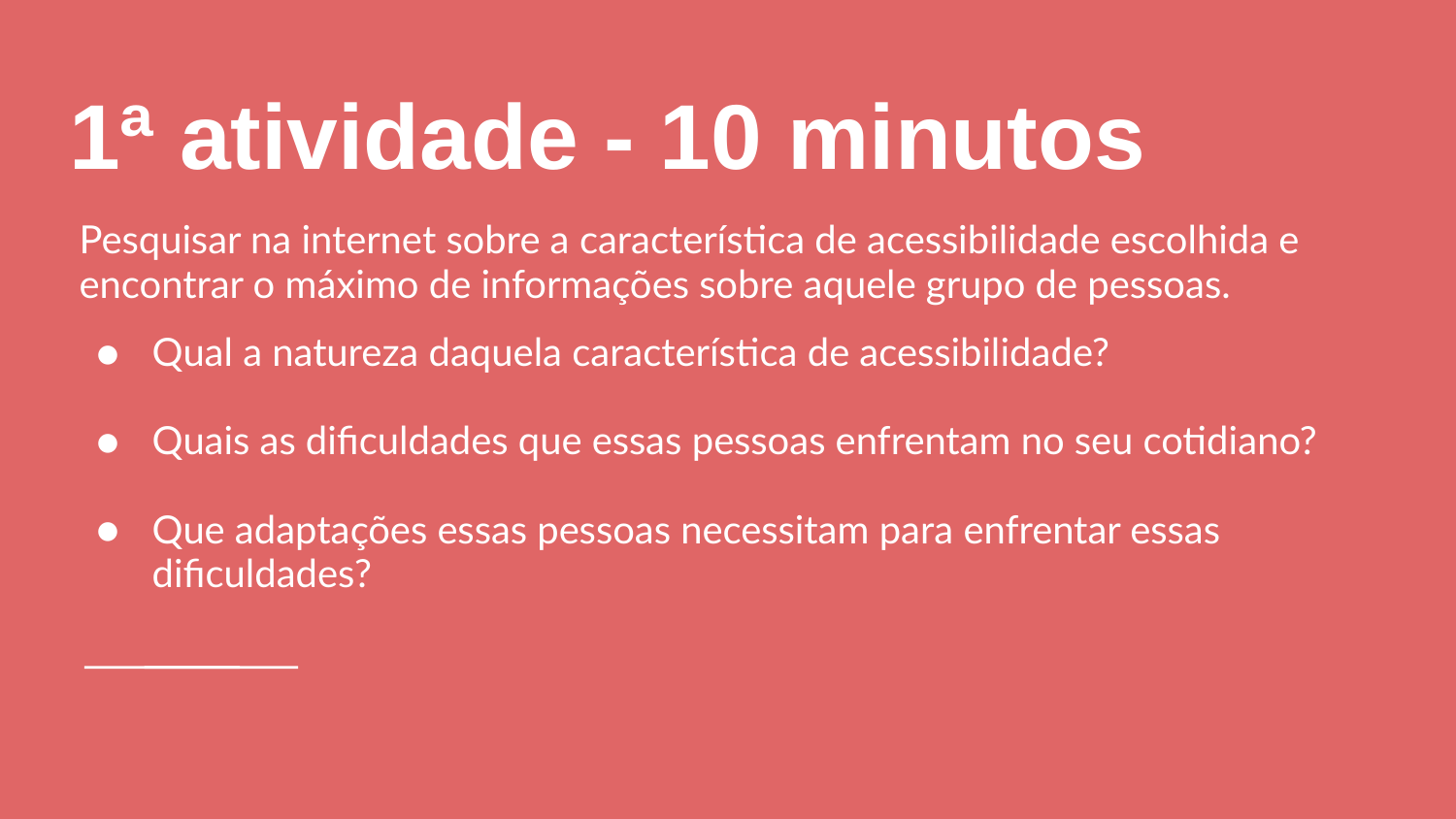

# 1ª atividade - 10 minutos
Pesquisar na internet sobre a característica de acessibilidade escolhida e encontrar o máximo de informações sobre aquele grupo de pessoas.
Qual a natureza daquela característica de acessibilidade?
Quais as dificuldades que essas pessoas enfrentam no seu cotidiano?
Que adaptações essas pessoas necessitam para enfrentar essas dificuldades?